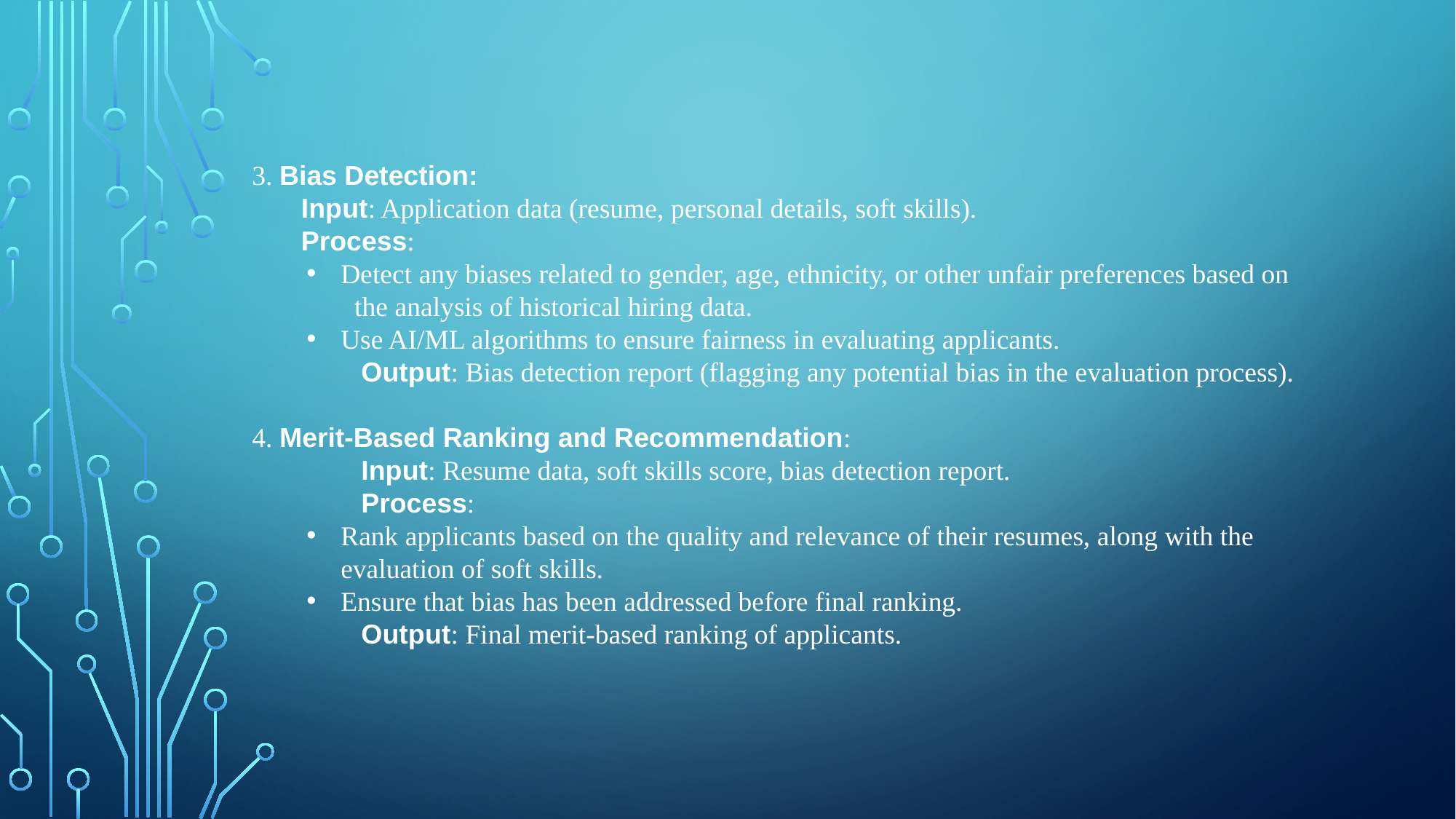

3. Bias Detection:
   Input: Application data (resume, personal details, soft skills).
   Process:
Detect any biases related to gender, age, ethnicity, or other unfair preferences based on        the analysis of historical hiring data.
Use AI/ML algorithms to ensure fairness in evaluating applicants.
	Output: Bias detection report (flagging any potential bias in the evaluation process).

4. Merit-Based Ranking and Recommendation:
	Input: Resume data, soft skills score, bias detection report.
	Process:
Rank applicants based on the quality and relevance of their resumes, along with the evaluation of soft skills.
Ensure that bias has been addressed before final ranking.
	Output: Final merit-based ranking of applicants.